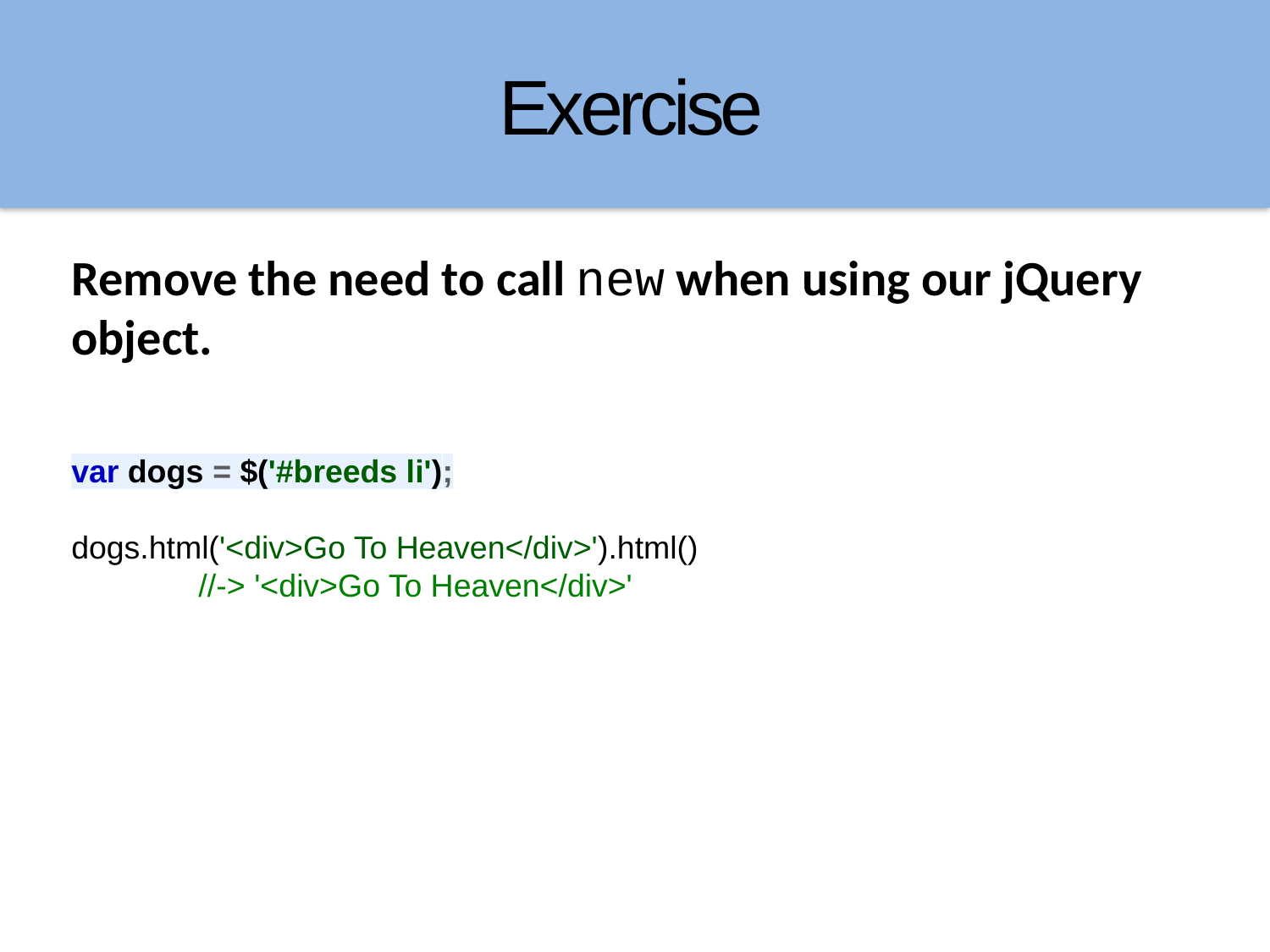

Exercise
Remove the need to call new when using our jQuery object.

var dogs = $('#breeds li');

dogs.html('<div>Go To Heaven</div>').html()
	//-> '<div>Go To Heaven</div>'